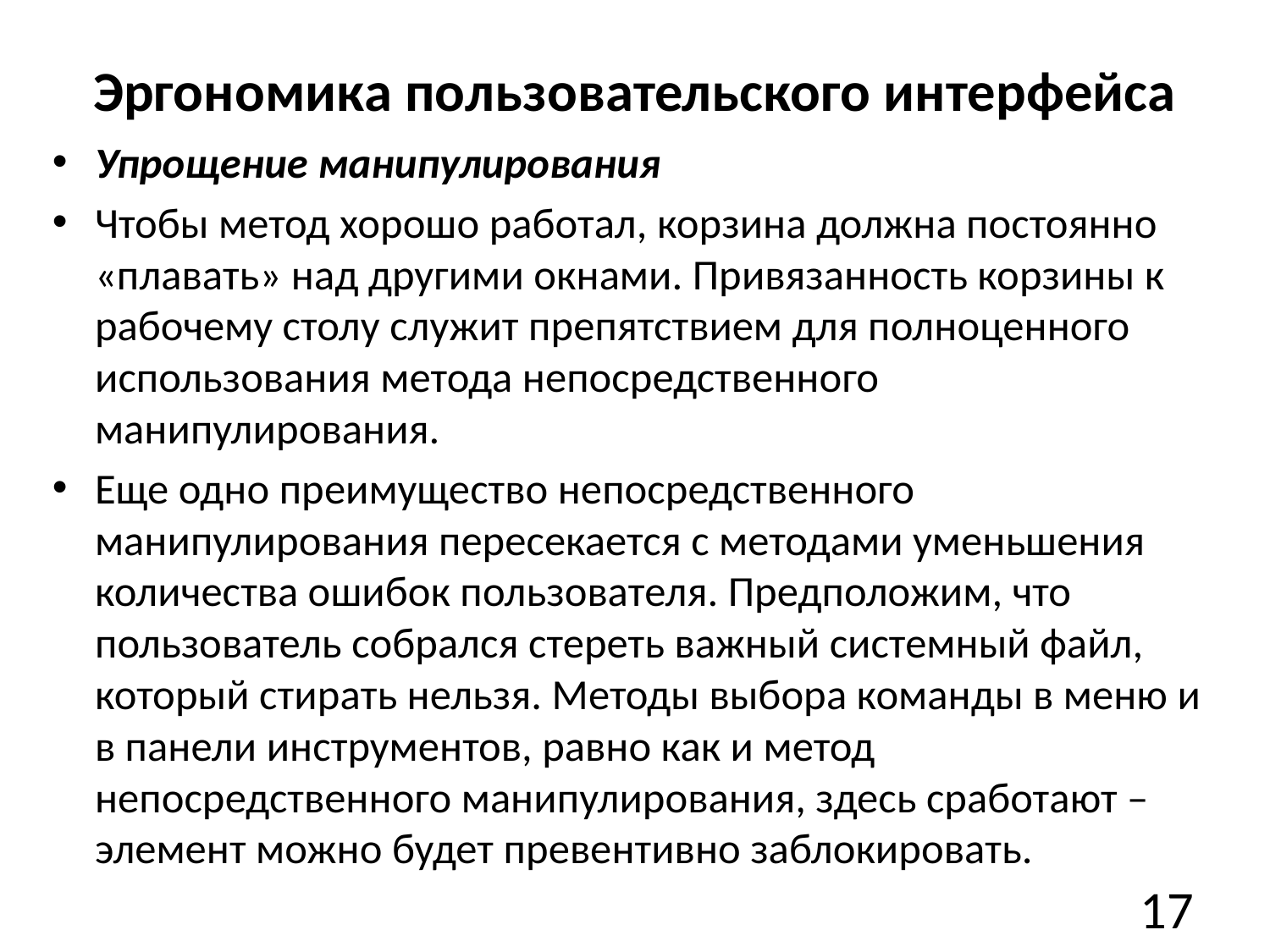

# Эргономика пользовательского интерфейса
Упрощение манипулирования
Чтобы метод хорошо работал, корзина должна постоянно «плавать» над другими окнами. Привязанность корзины к рабочему столу служит препятствием для полноценного использования метода непосредственного манипулирования.
Еще одно преимущество непосредственного манипулирования пересекается с методами уменьшения количества ошибок пользователя. Предположим, что пользователь собрался стереть важный системный файл, который стирать нельзя. Методы выбора команды в меню и в панели инструментов, равно как и метод непосредственного манипулирования, здесь сработают – элемент можно будет превентивно заблокировать.
17